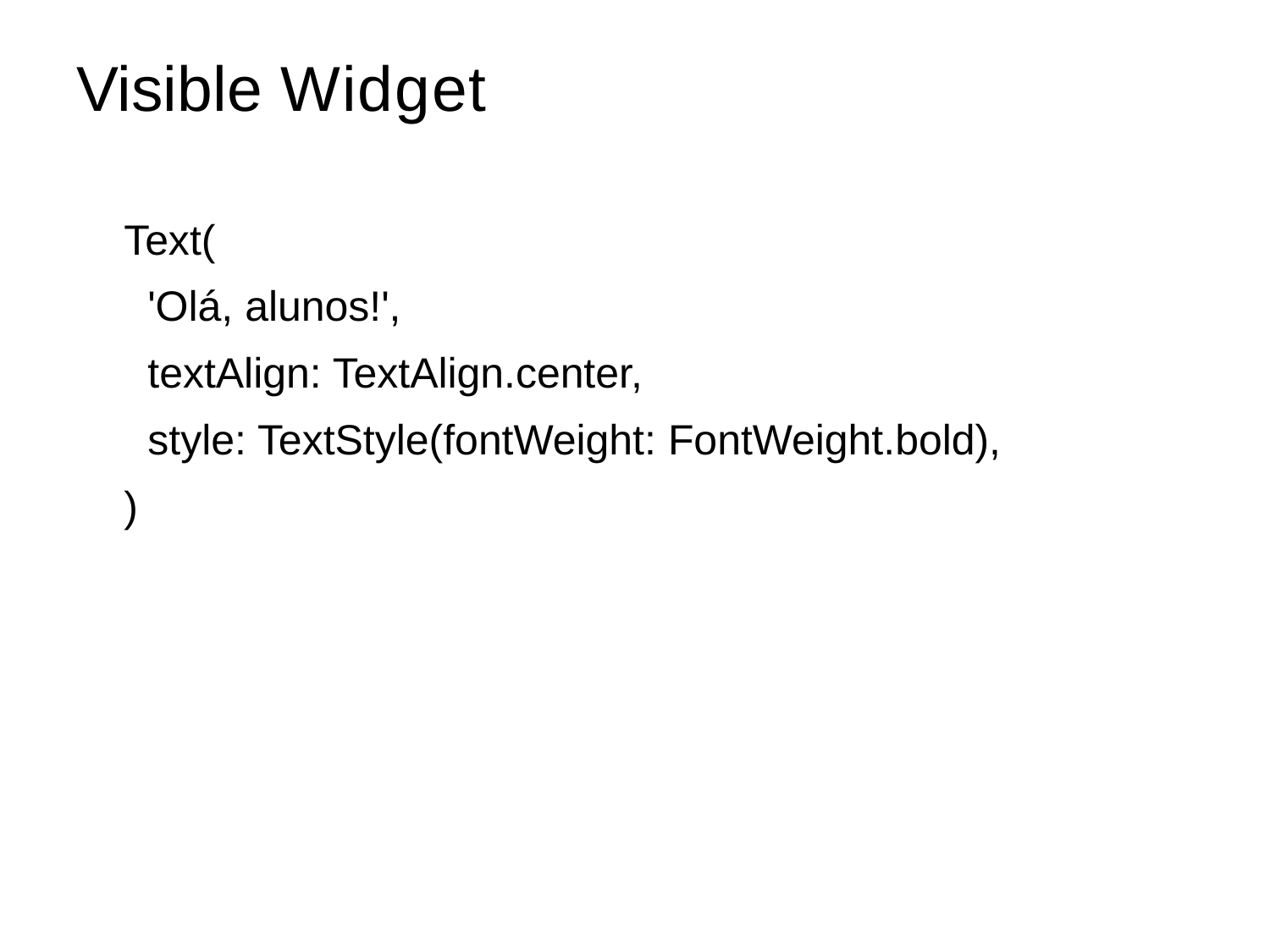

# Visible Widget
Text(
  'Olá, alunos!',
  textAlign: TextAlign.center,
  style: TextStyle(fontWeight: FontWeight.bold),
)